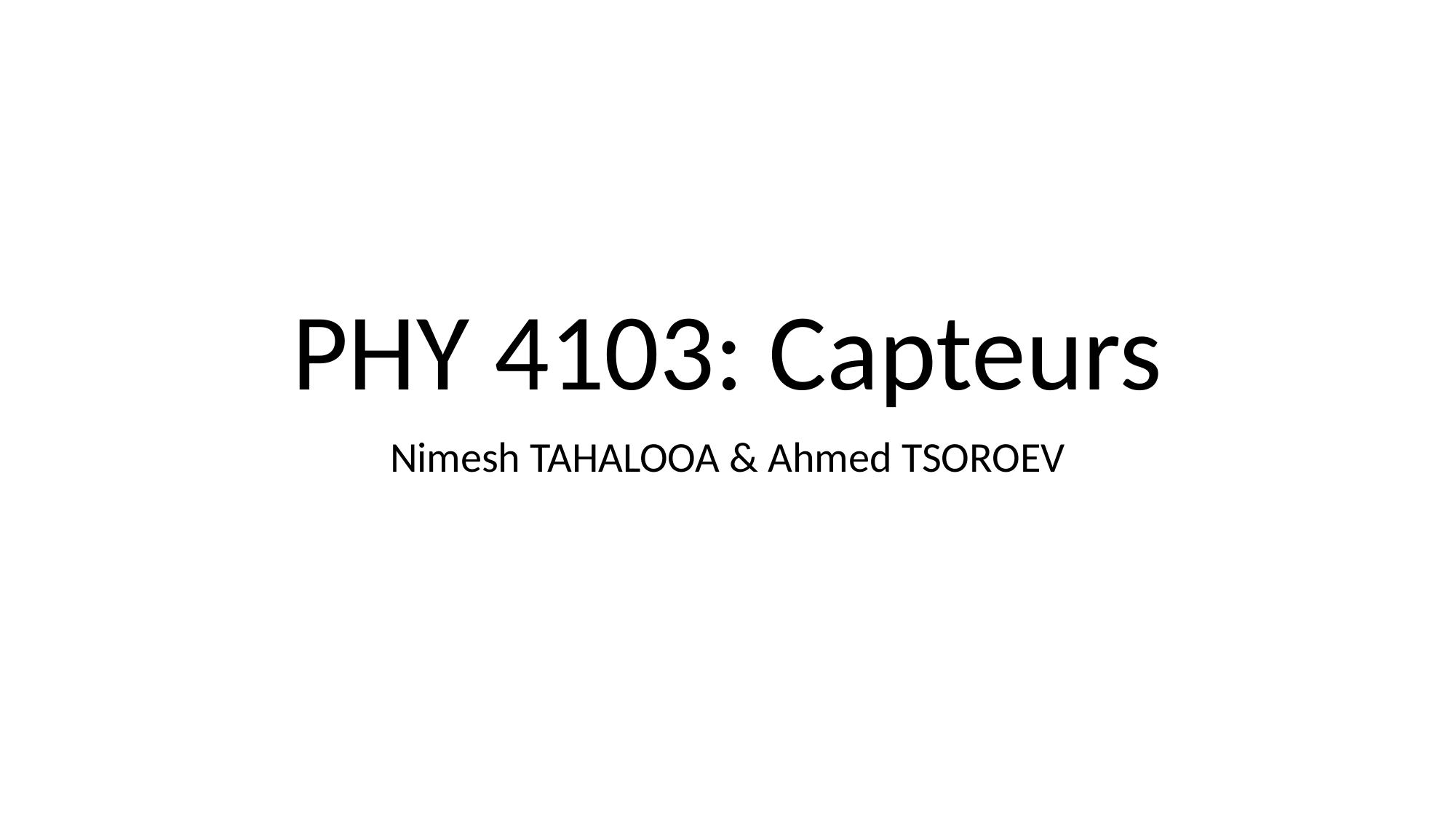

# PHY 4103: Capteurs
Nimesh TAHALOOA & Ahmed TSOROEV